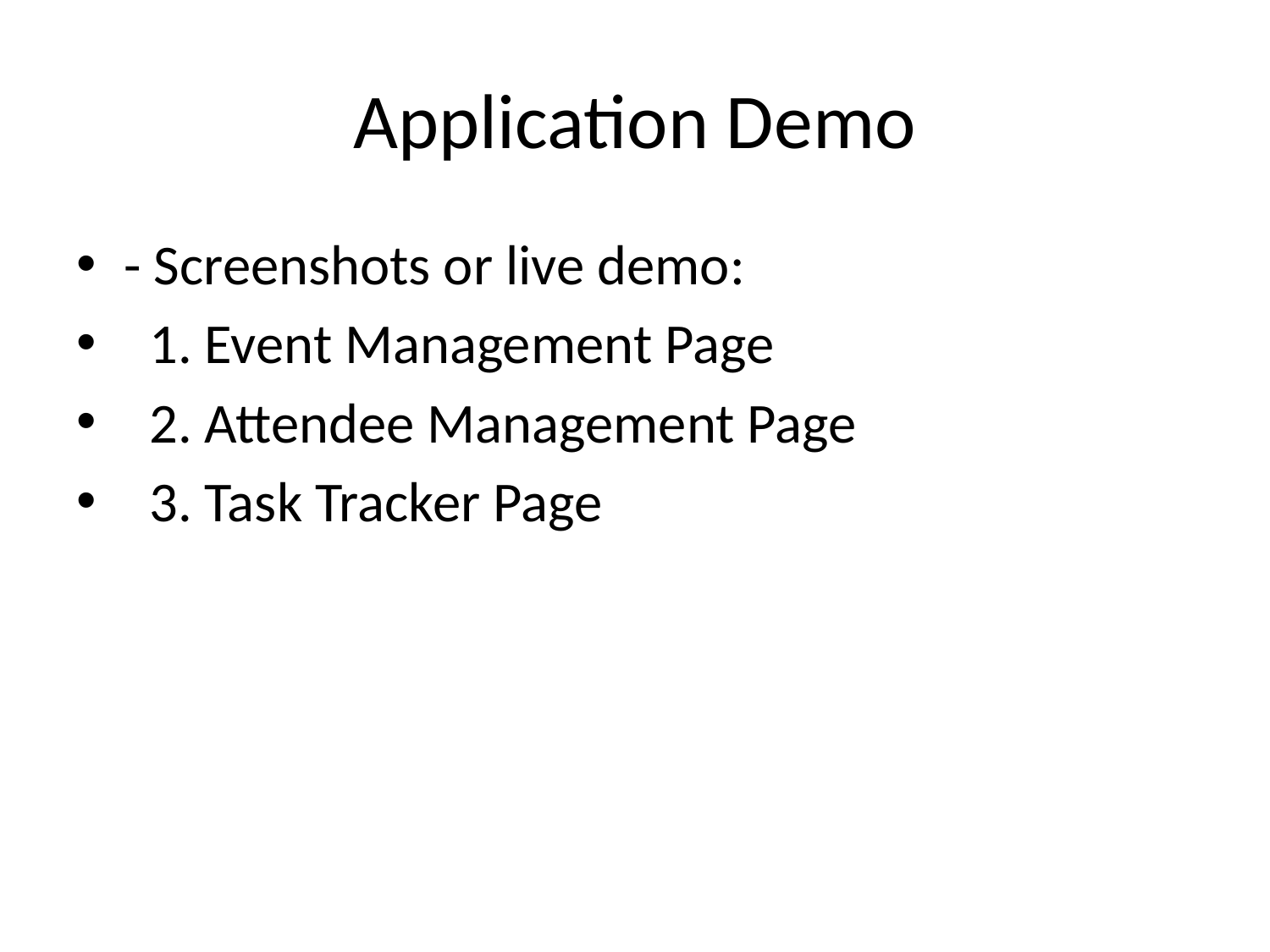

# Application Demo
- Screenshots or live demo:
  1. Event Management Page
  2. Attendee Management Page
  3. Task Tracker Page